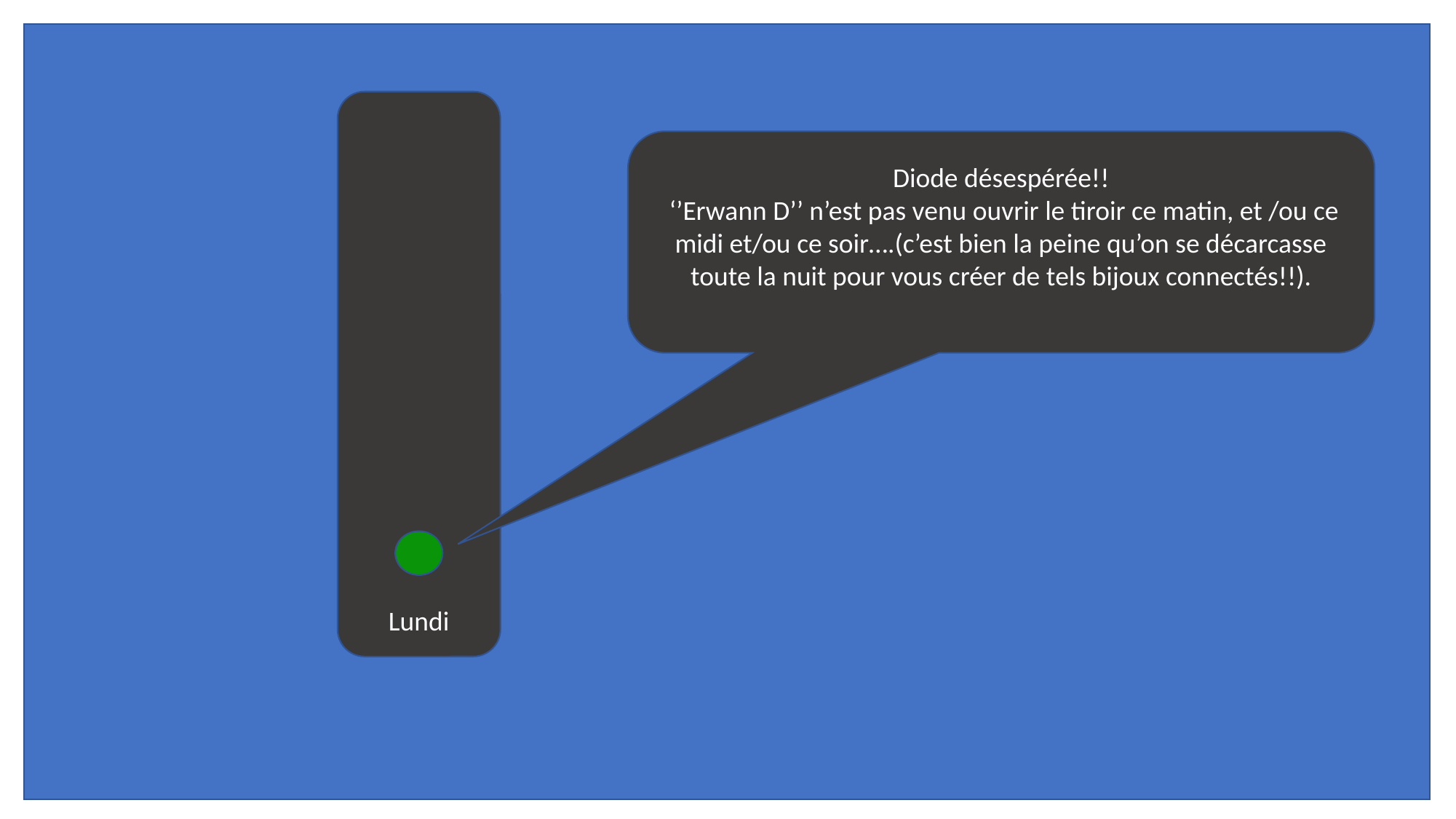

Lundi
Diode désespérée!!
 ‘’Erwann D’’ n’est pas venu ouvrir le tiroir ce matin, et /ou ce midi et/ou ce soir….(c’est bien la peine qu’on se décarcasse toute la nuit pour vous créer de tels bijoux connectés!!).